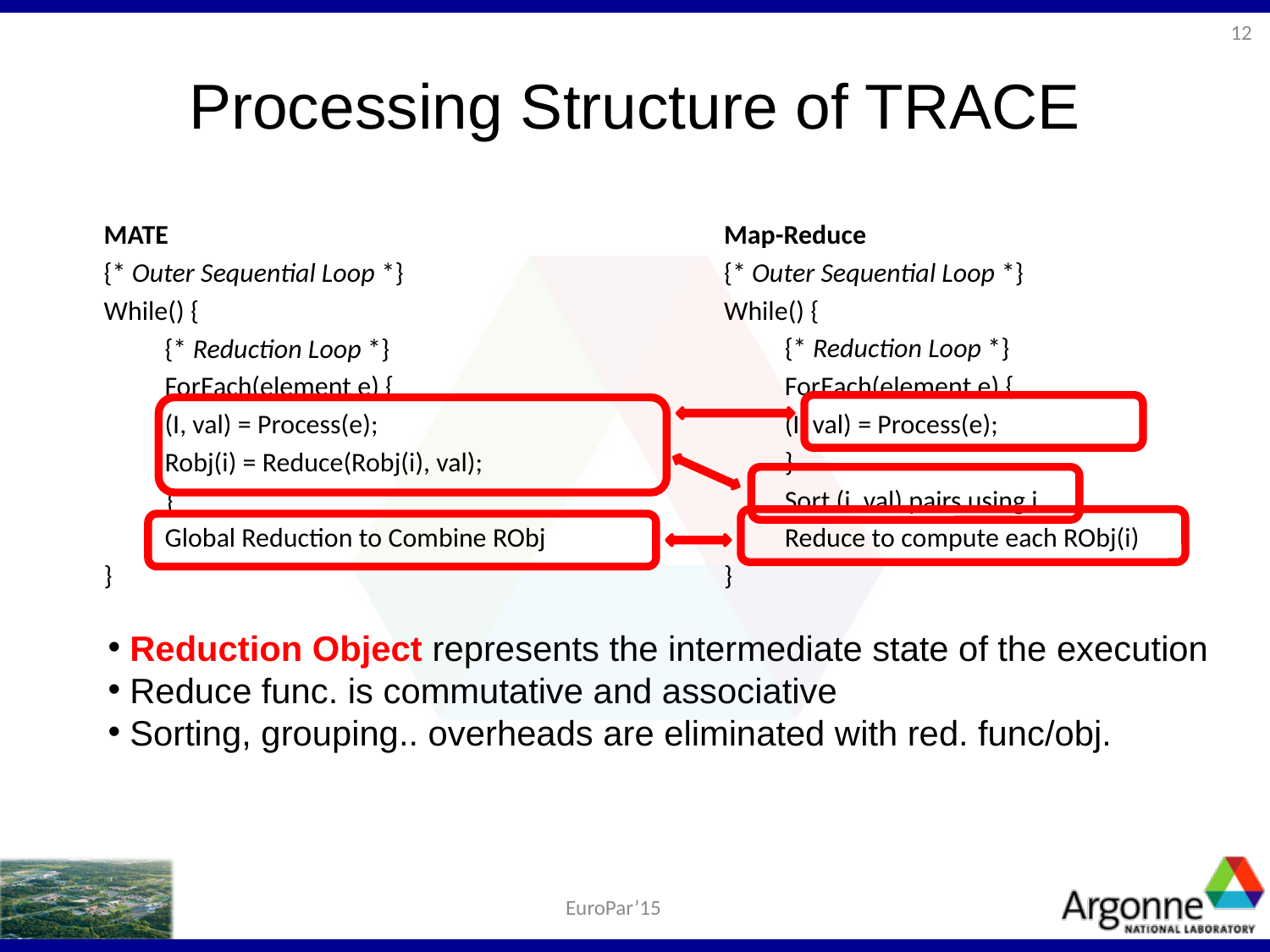

12
# Processing Structure of TRACE
MATE
{* Outer Sequential Loop *}
While() {
	{* Reduction Loop *}
	ForEach(element e) {
		(I, val) = Process(e);
		Robj(i) = Reduce(Robj(i), val);
	}
	Global Reduction to Combine RObj
}
Map-Reduce
{* Outer Sequential Loop *}
While() {
	{* Reduction Loop *}
	ForEach(element e) {
		(I, val) = Process(e);
	}
	Sort (i, val) pairs using i
	Reduce to compute each RObj(i)
}

 Reduction Object represents the intermediate state of the execution
 Reduce func. is commutative and associative
 Sorting, grouping.. overheads are eliminated with red. func/obj.
EuroPar’15